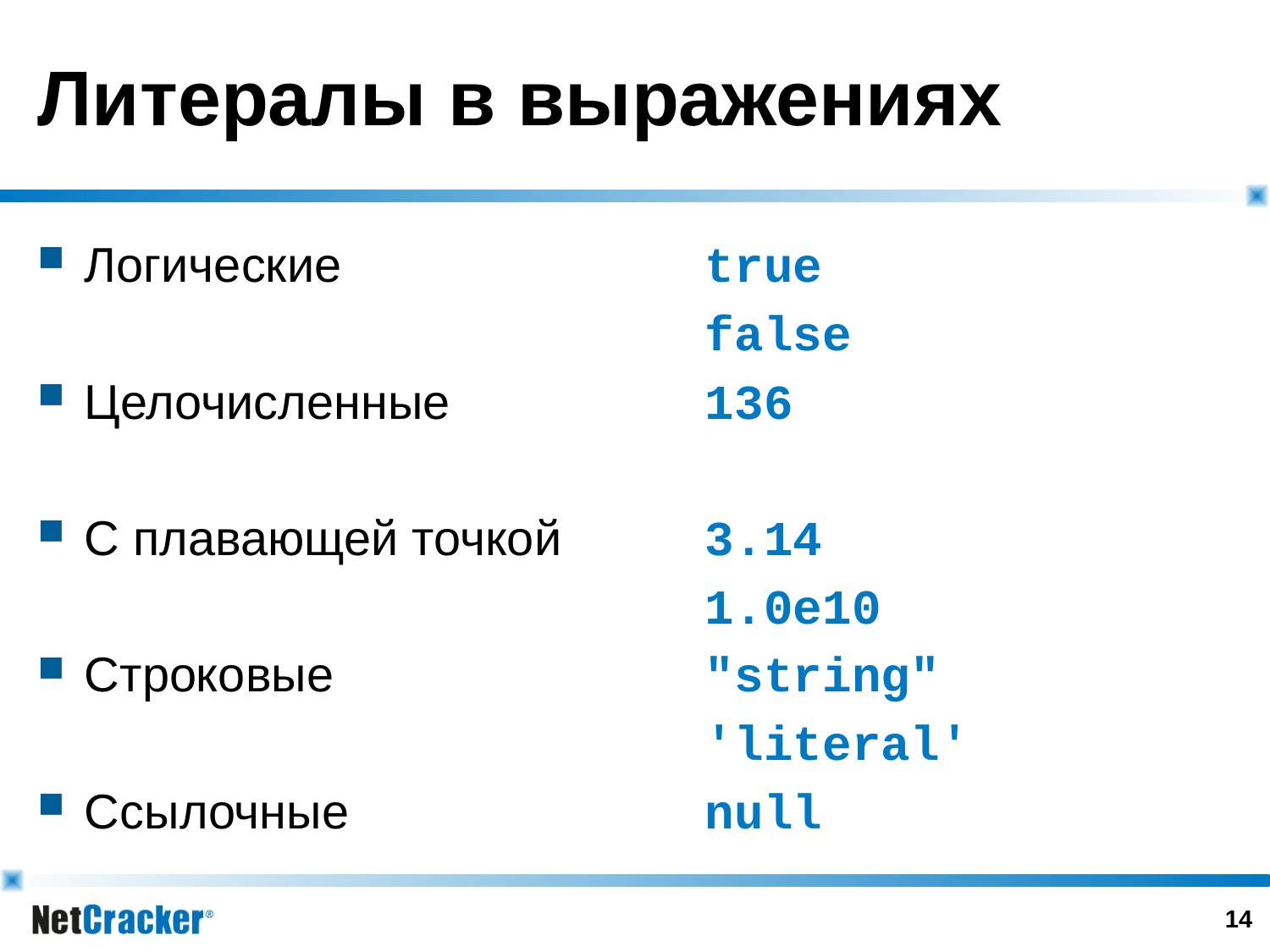

# Литералы в выражениях
Логические

Целочисленные

С плавающей точкой

Строковые

Ссылочные
	true
	false
	136

	3.14
	1.0e10
	"string"
	'literal'
	null
14